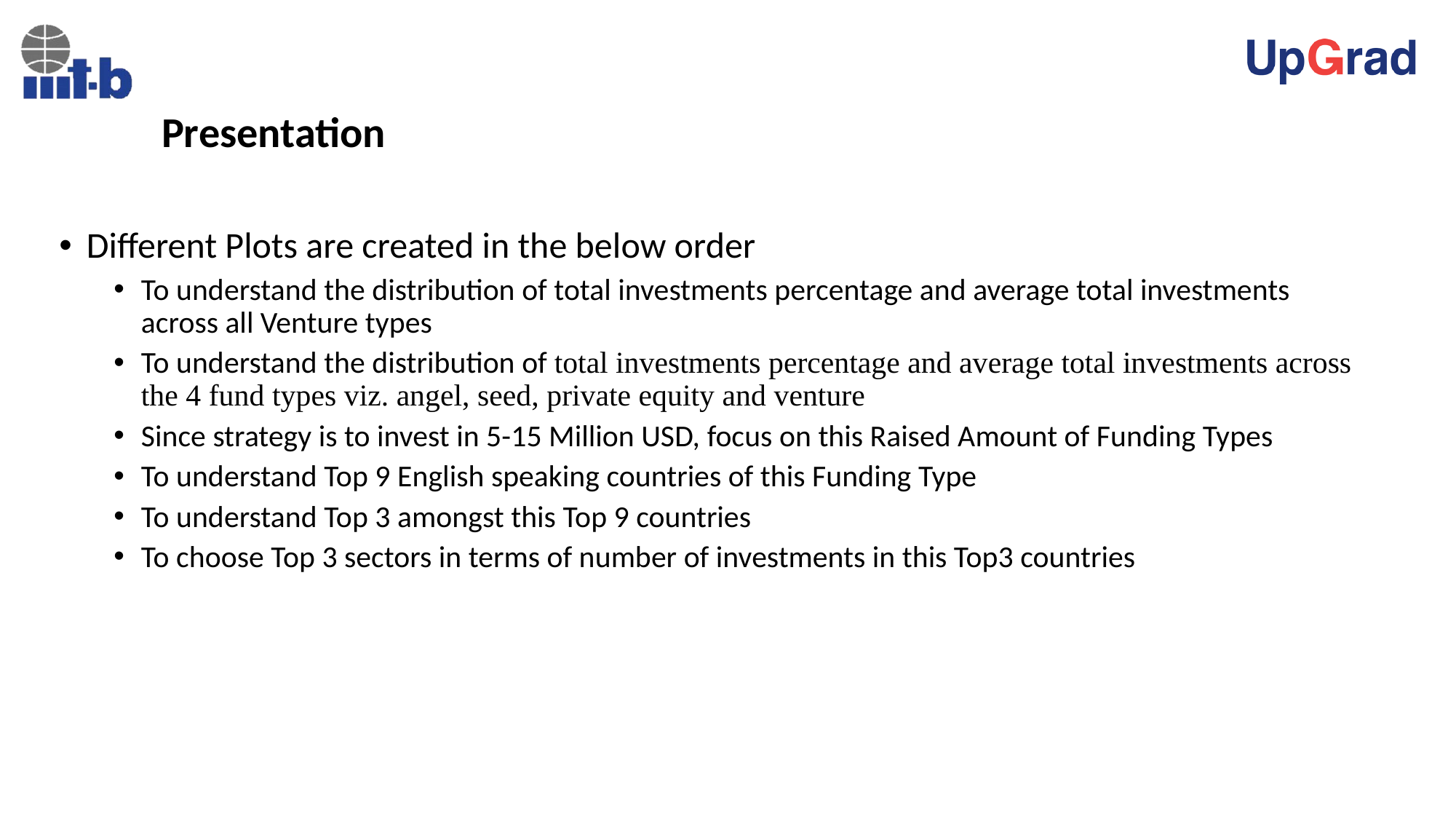

# Presentation
Different Plots are created in the below order
To understand the distribution of total investments percentage and average total investments across all Venture types
To understand the distribution of total investments percentage and average total investments across the 4 fund types viz. angel, seed, private equity and venture
Since strategy is to invest in 5-15 Million USD, focus on this Raised Amount of Funding Types
To understand Top 9 English speaking countries of this Funding Type
To understand Top 3 amongst this Top 9 countries
To choose Top 3 sectors in terms of number of investments in this Top3 countries